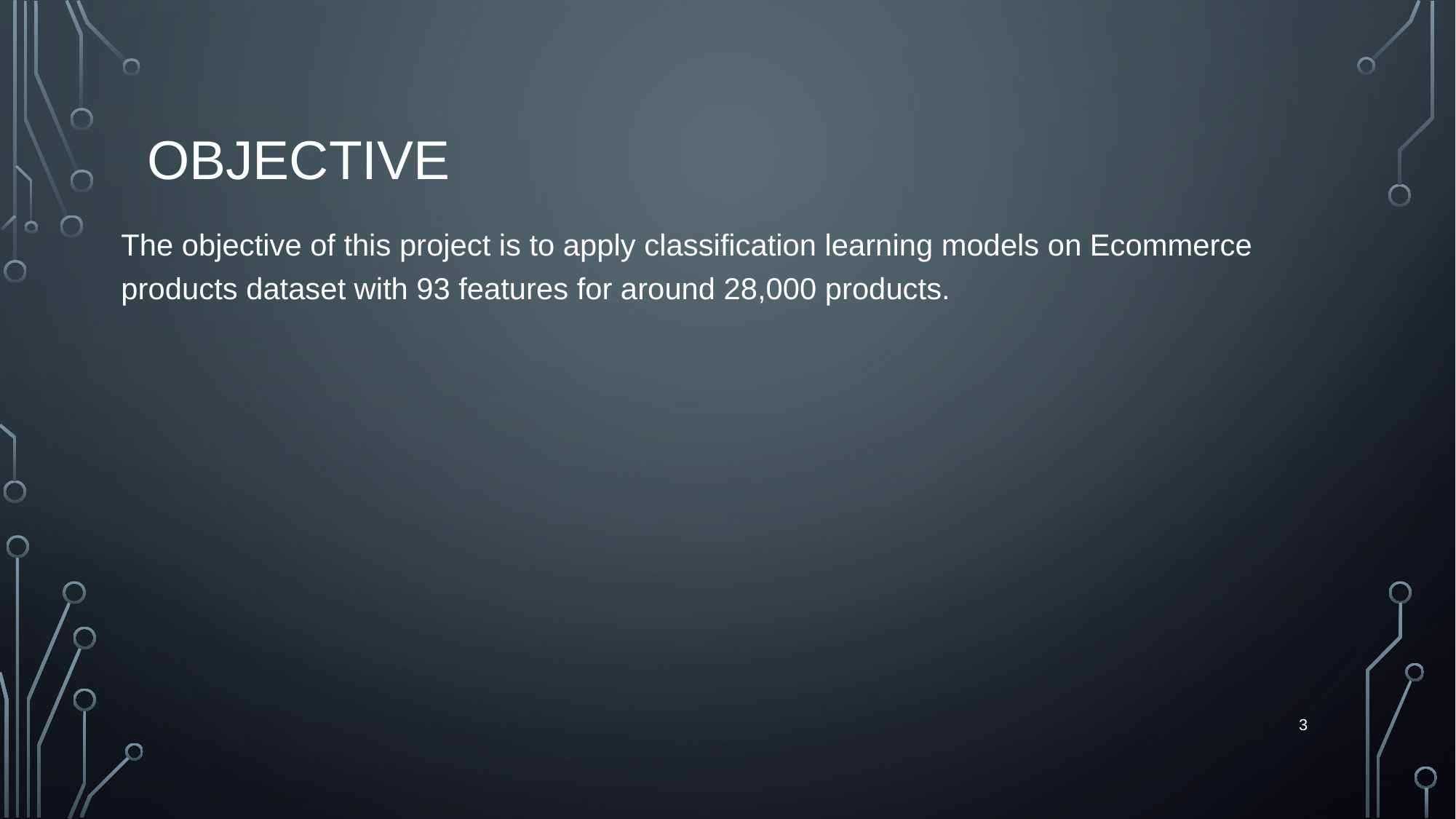

# objective
The objective of this project is to apply classification learning models on Ecommerce products dataset with 93 features for around 28,000 products.

3